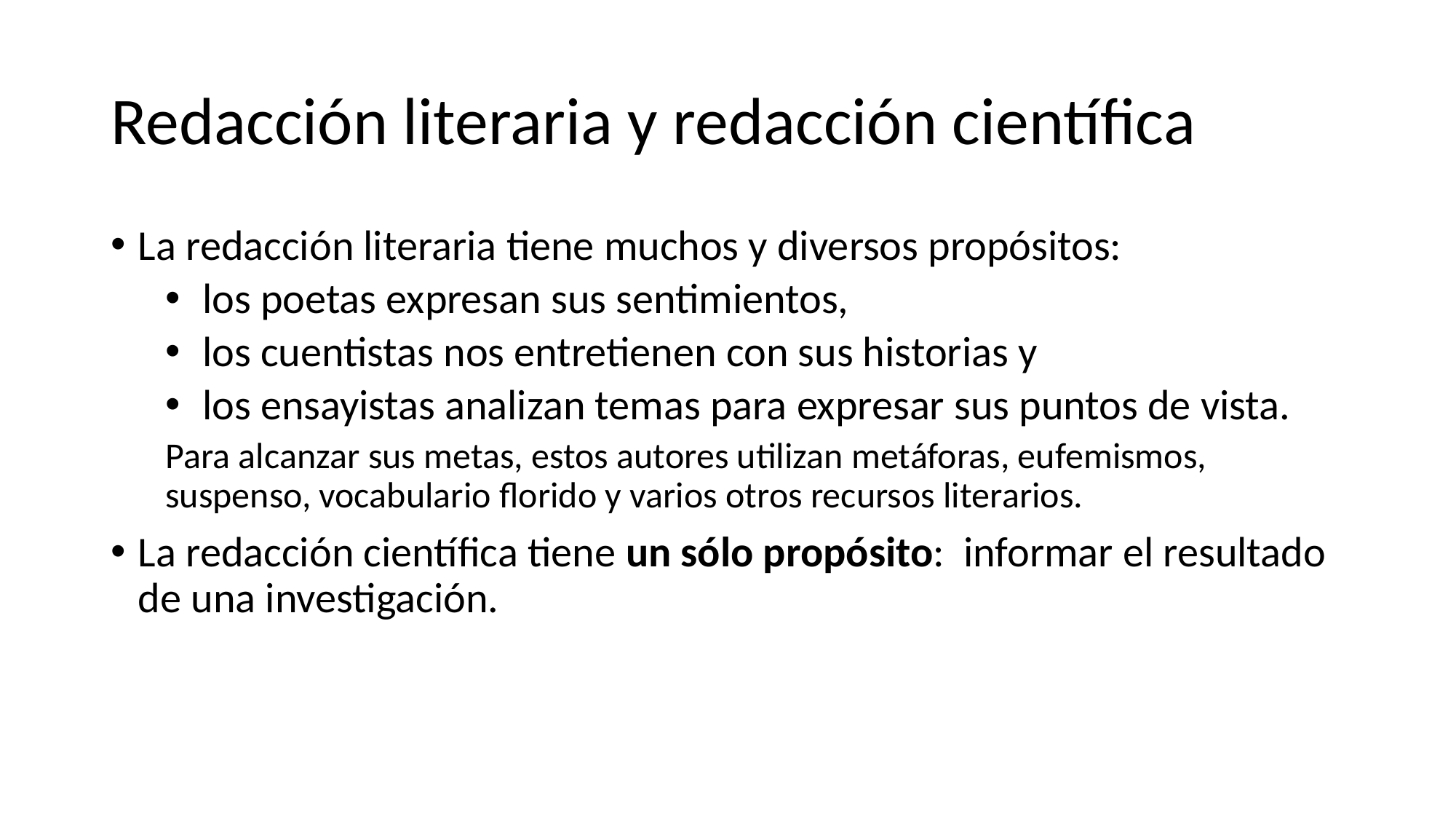

# Redacción literaria y redacción científica
La redacción literaria tiene muchos y diversos propósitos:
 los poetas expresan sus sentimientos,
 los cuentistas nos entretienen con sus historias y
 los ensayistas analizan temas para expresar sus puntos de vista.
Para alcanzar sus metas, estos autores utilizan metáforas, eufemismos, suspenso, vocabulario florido y varios otros recursos literarios.
La redacción científica tiene un sólo propósito:  informar el resultado de una investigación.